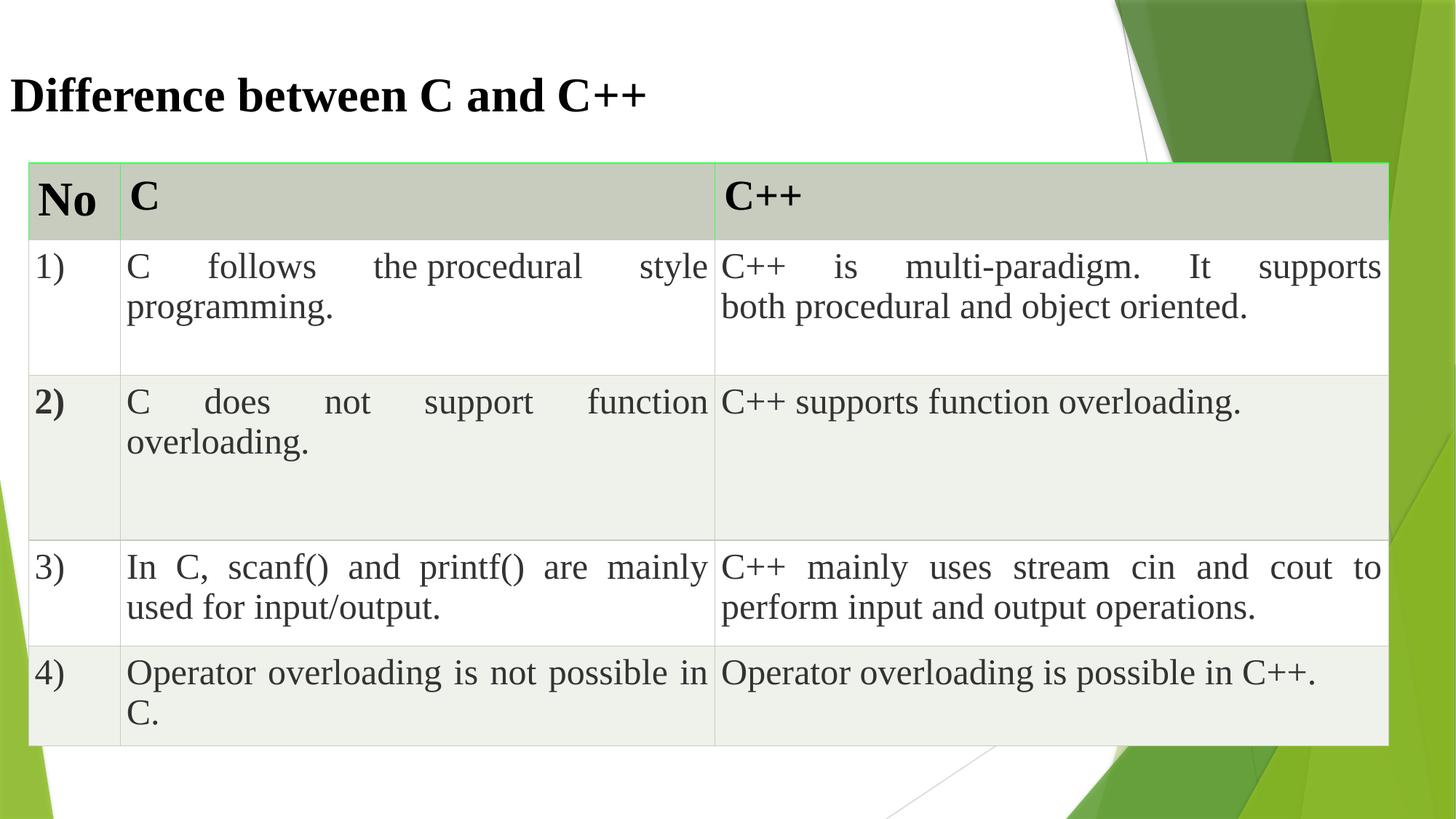

Difference between C and C++
| No | C | C++ |
| --- | --- | --- |
| 1) | C follows the procedural style programming. | C++ is multi-paradigm. It supports both procedural and object oriented. |
| 2) | C does not support function overloading. | C++ supports function overloading. |
| 3) | In C, scanf() and printf() are mainly used for input/output. | C++ mainly uses stream cin and cout to perform input and output operations. |
| 4) | Operator overloading is not possible in C. | Operator overloading is possible in C++. |